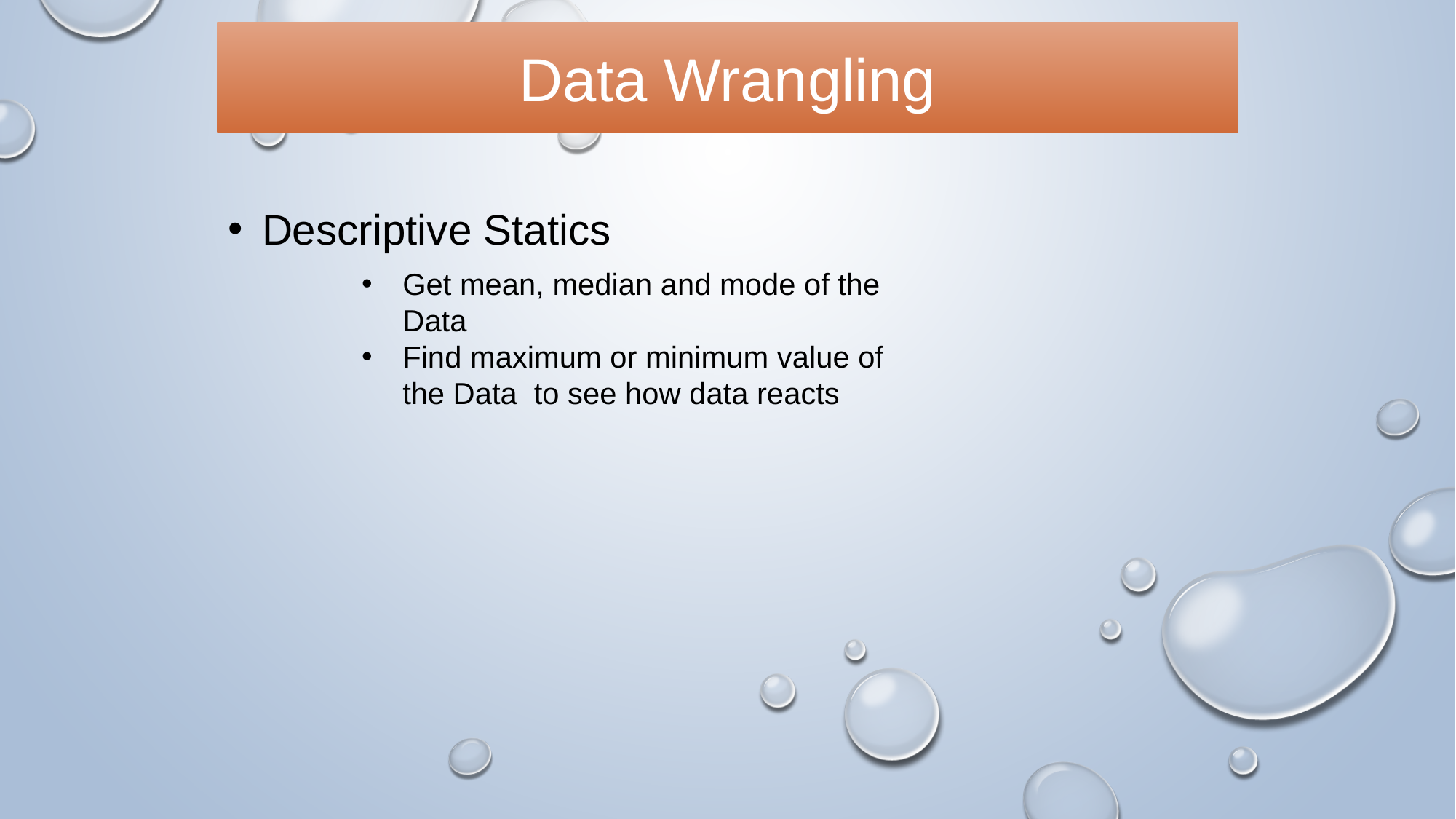

Data Wrangling
Descriptive Statics
Get mean, median and mode of the Data
Find maximum or minimum value of the Data  to see how data reacts